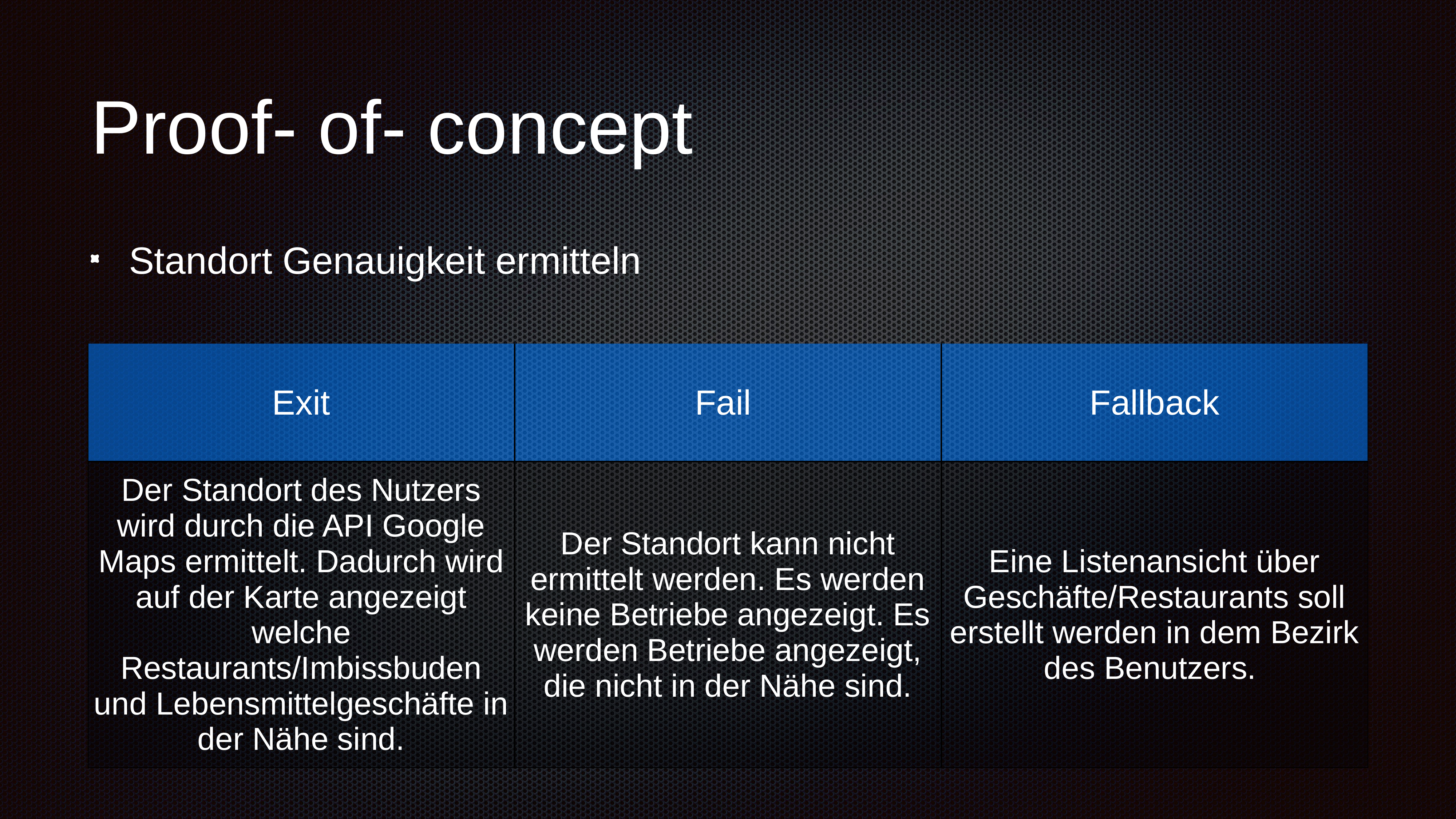

# Proof- of- concept
Standort Genauigkeit ermitteln
| Exit | Fail | Fallback |
| --- | --- | --- |
| Der Standort des Nutzers wird durch die API Google Maps ermittelt. Dadurch wird auf der Karte angezeigt welche Restaurants/Imbissbuden und Lebensmittelgeschäfte in der Nähe sind. | Der Standort kann nicht ermittelt werden. Es werden keine Betriebe angezeigt. Es werden Betriebe angezeigt, die nicht in der Nähe sind. | Eine Listenansicht über Geschäfte/Restaurants soll erstellt werden in dem Bezirk des Benutzers. |